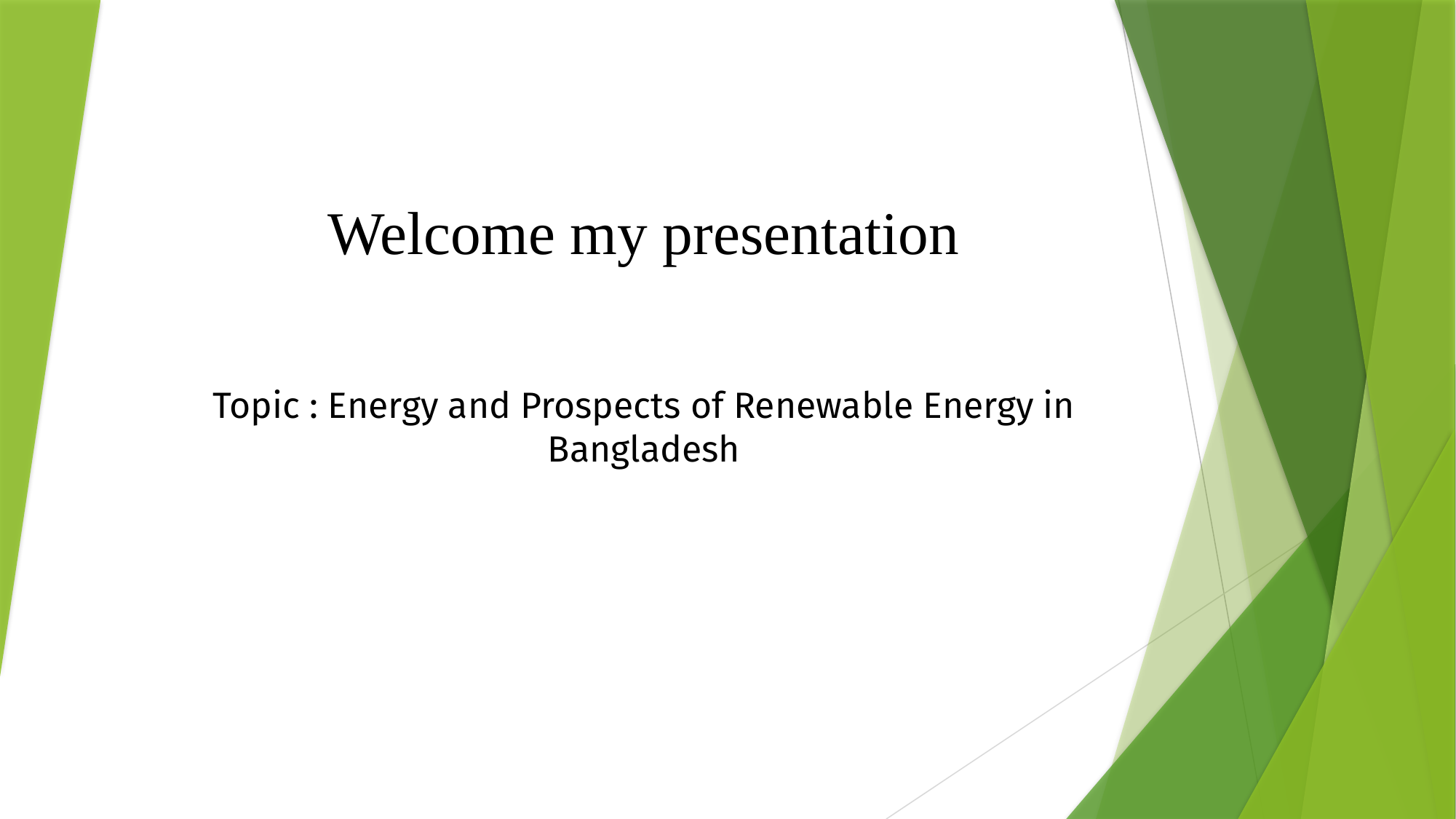

# Welcome my presentation
Topic : Energy and Prospects of Renewable Energy in Bangladesh